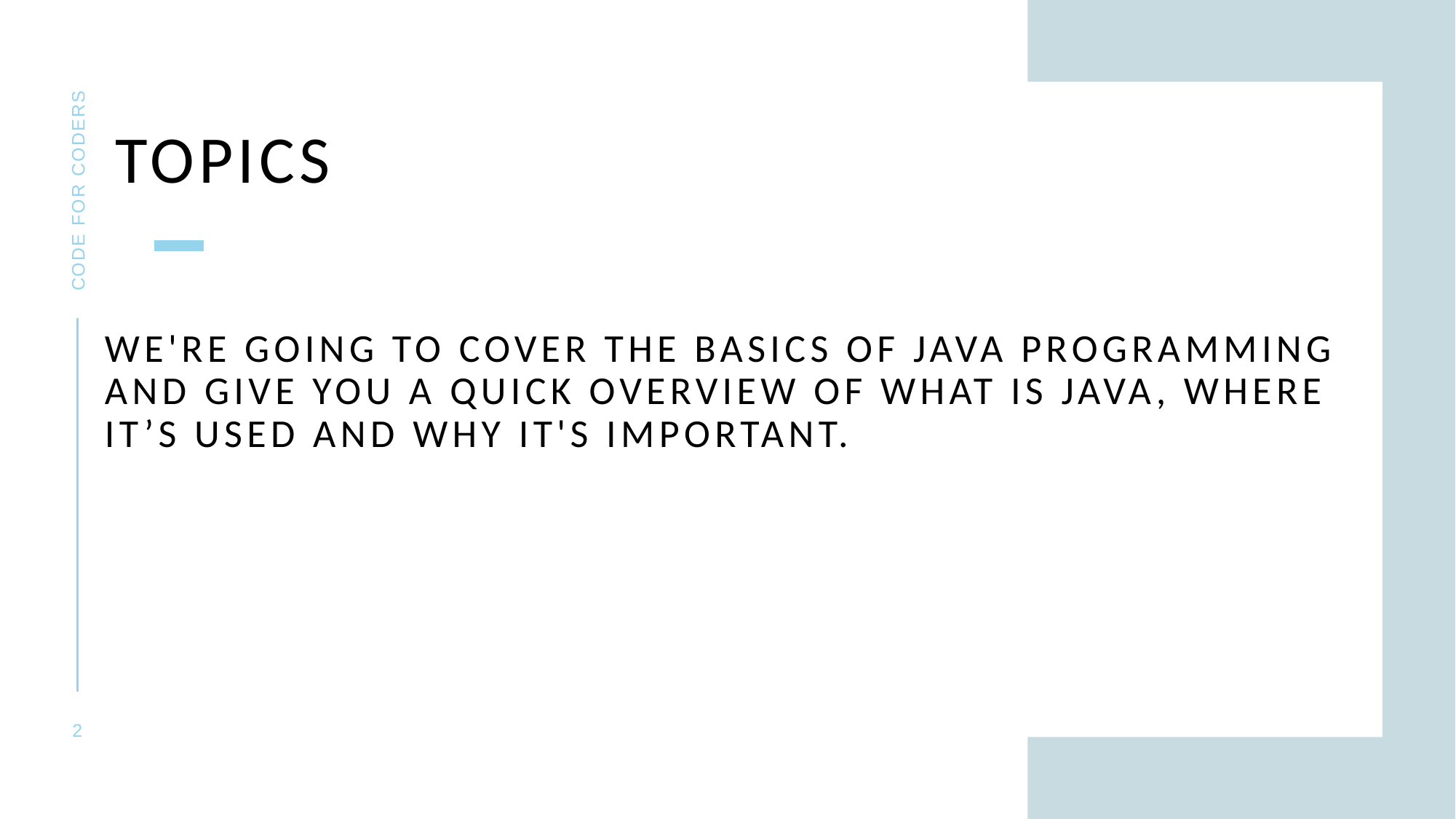

Topics
CODE FOR CODERS
# We're going to cover the basics of Java programming and give you a quick overview of what is Java, where it’s used and why it's important.
2